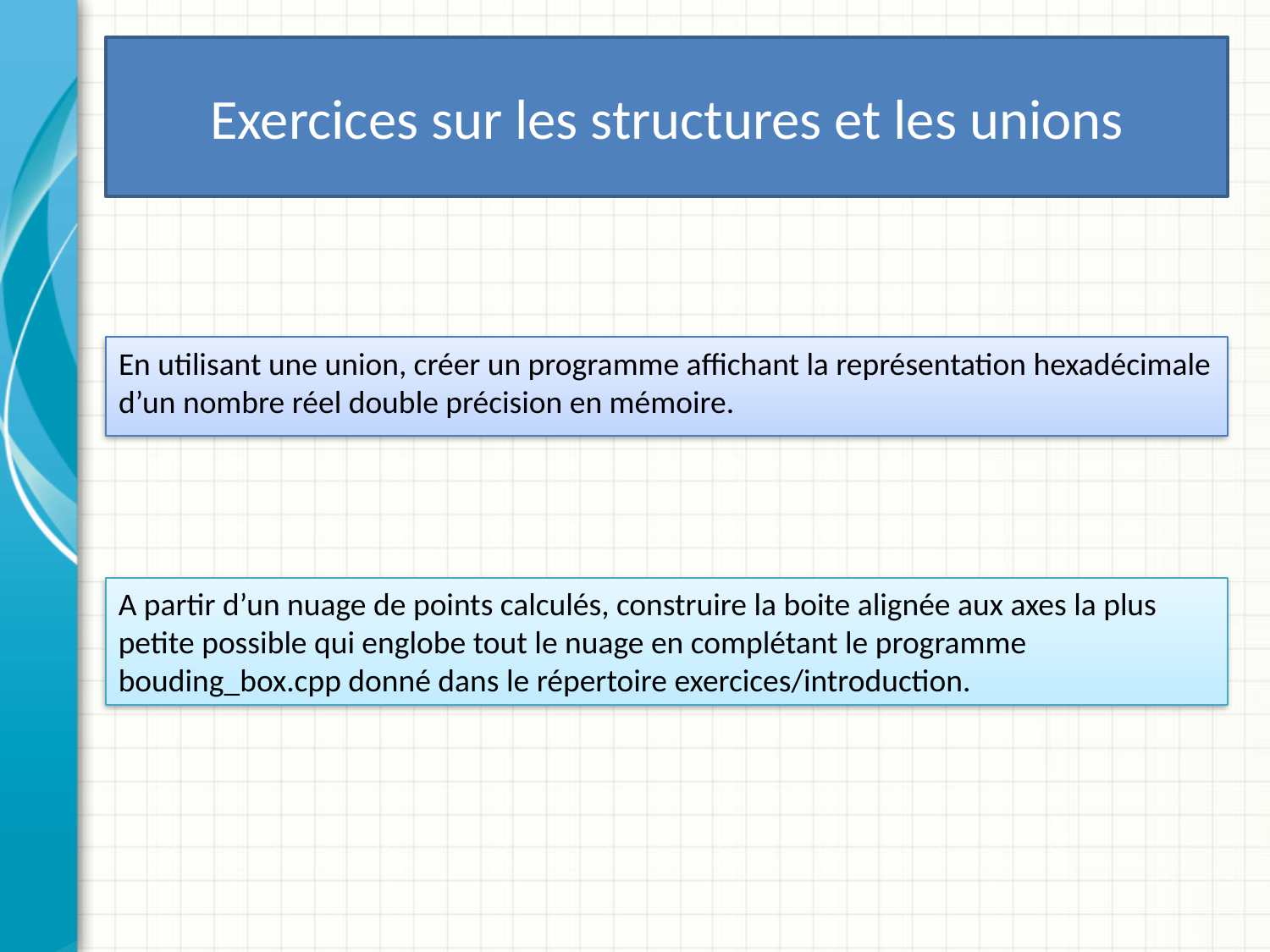

# Exercices sur les structures et les unions
En utilisant une union, créer un programme affichant la représentation hexadécimale d’un nombre réel double précision en mémoire.
A partir d’un nuage de points calculés, construire la boite alignée aux axes la plus petite possible qui englobe tout le nuage en complétant le programme bouding_box.cpp donné dans le répertoire exercices/introduction.